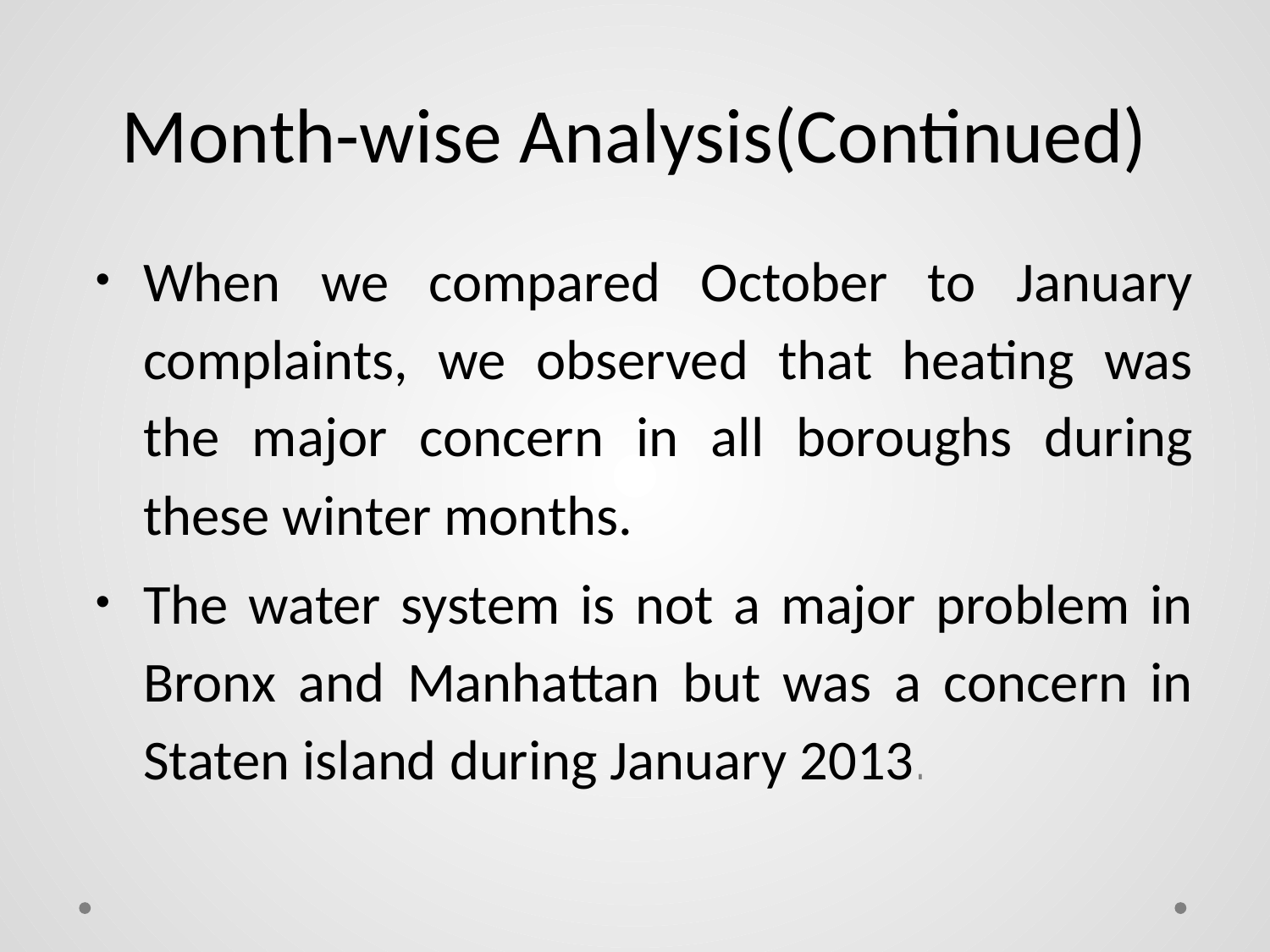

# Month-wise Analysis(Continued)
When we compared October to January complaints, we observed that heating was the major concern in all boroughs during these winter months.
The water system is not a major problem in Bronx and Manhattan but was a concern in Staten island during January 2013.